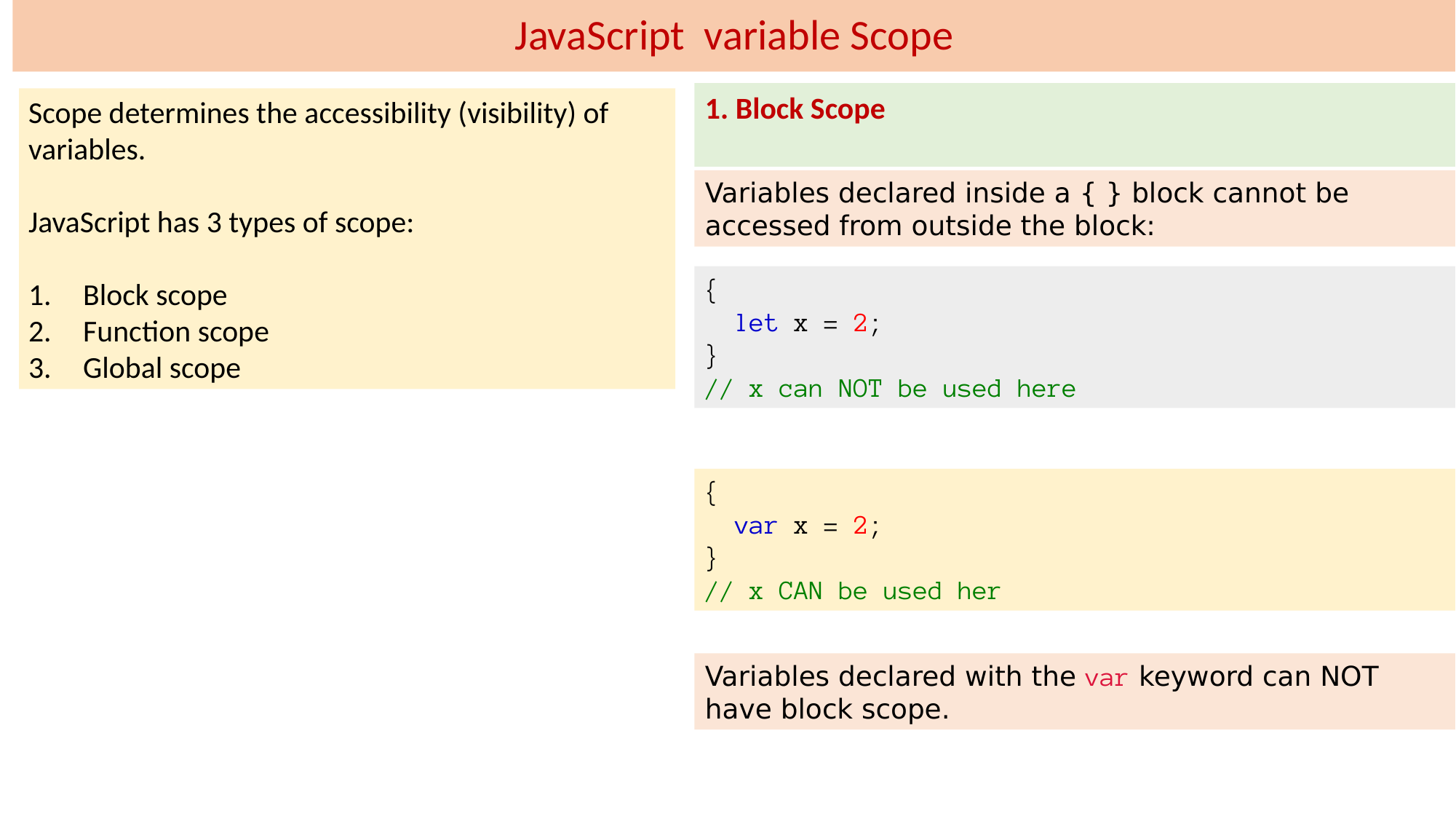

# JavaScript  variable Scope
1. Block Scope

Scope determines the accessibility (visibility) of variables.

JavaScript has 3 types of scope:

Block scope
Function scope
Global scope
Variables declared inside a { } block cannot be accessed from outside the block:
{
  let x = 2;
}
// x can NOT be used here
{
  var x = 2;
}
// x CAN be used her
Variables declared with the var keyword can NOT have block scope.